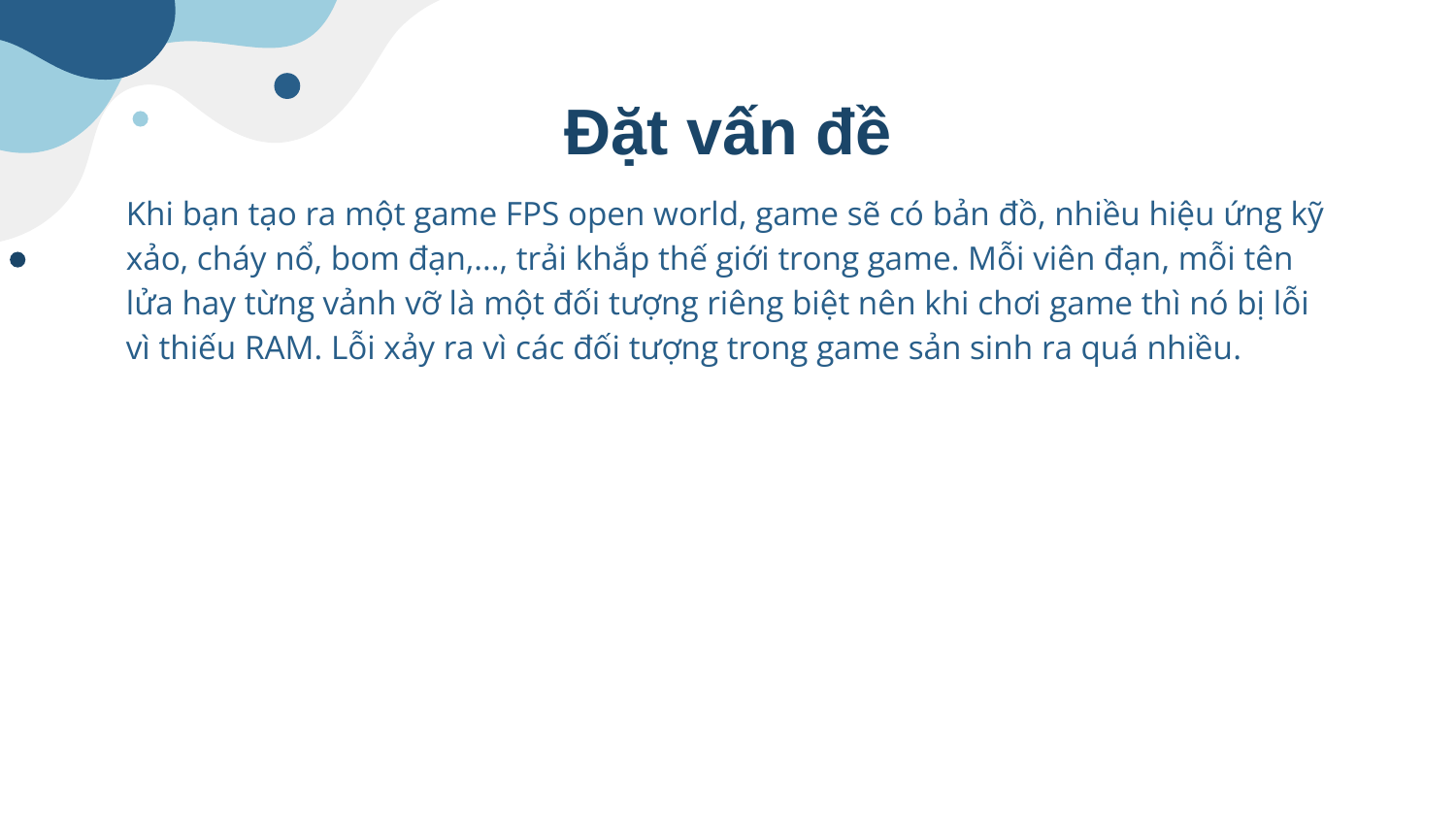

# Đặt vấn đề
Khi bạn tạo ra một game FPS open world, game sẽ có bản đồ, nhiều hiệu ứng kỹ xảo, cháy nổ, bom đạn,..., trải khắp thế giới trong game. Mỗi viên đạn, mỗi tên lửa hay từng vảnh vỡ là một đối tượng riêng biệt nên khi chơi game thì nó bị lỗi vì thiếu RAM. Lỗi xảy ra vì các đối tượng trong game sản sinh ra quá nhiều.